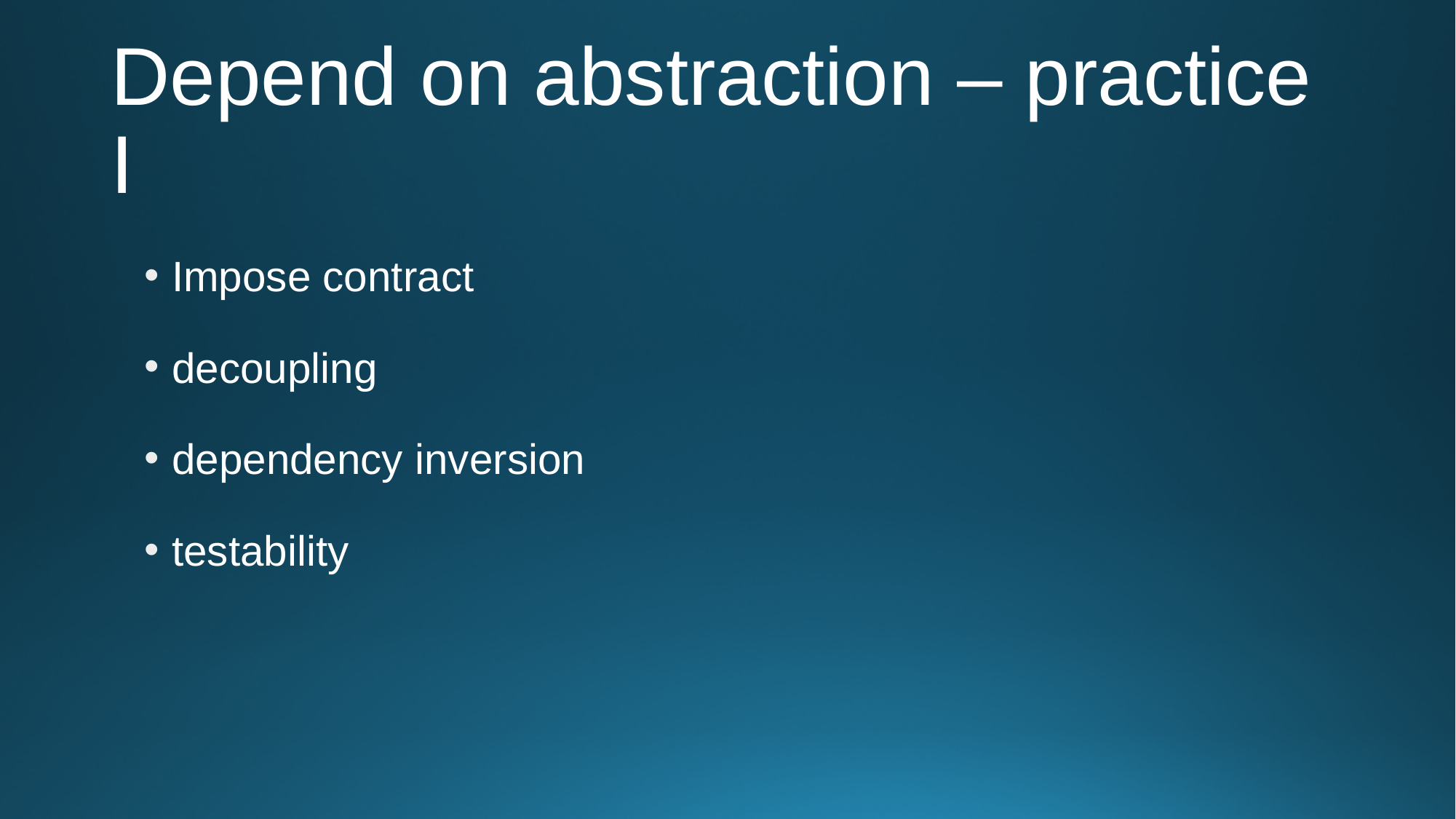

# Depend on abstraction – practice I
Impose contract
decoupling
dependency inversion
testability